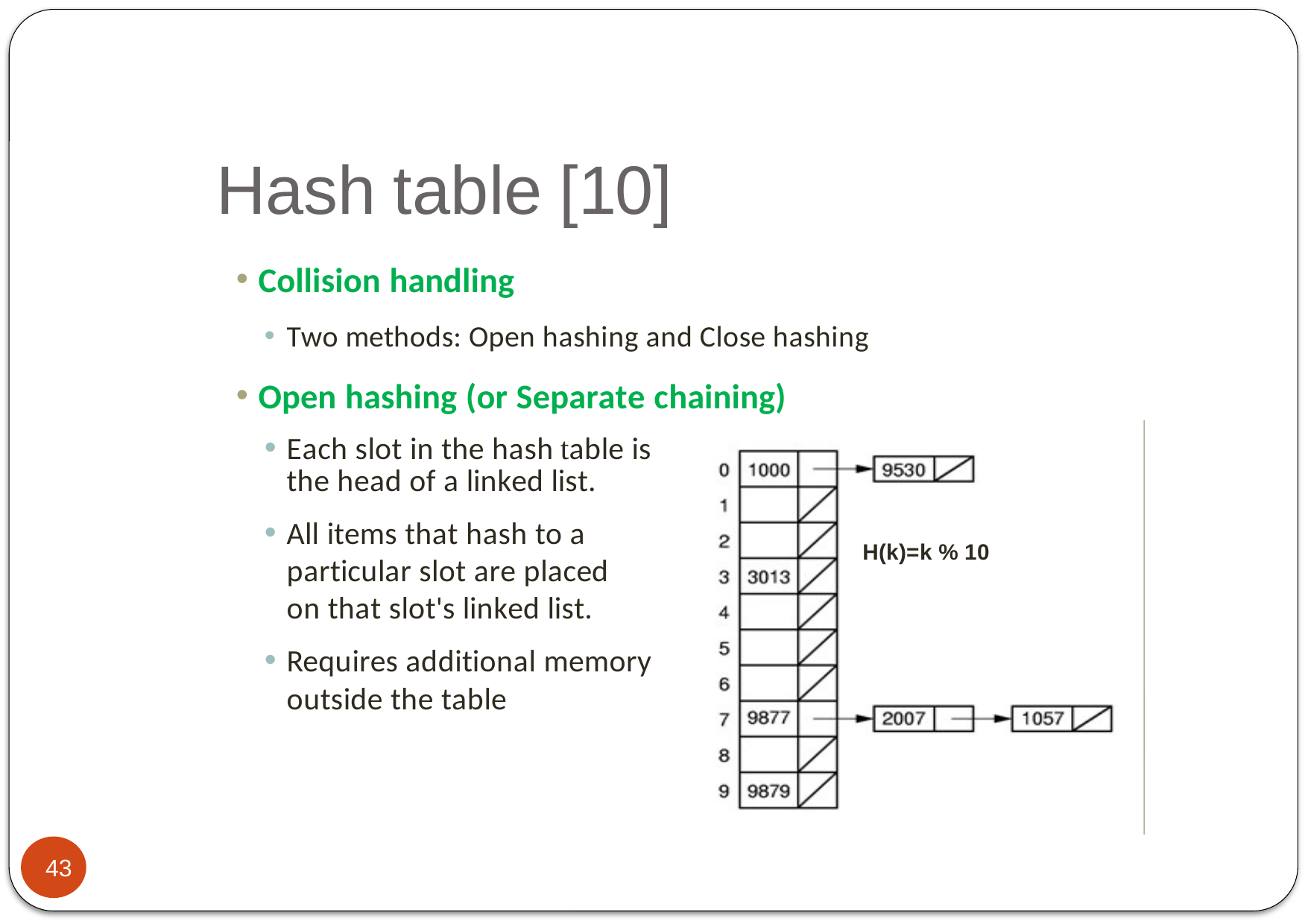

# Hash table [10]
Collision handling
Two methods: Open hashing and Close hashing
Open hashing (or Separate chaining)
Each slot in the hash table is the head of a linked list.
All items that hash to a particular slot are placed on that slot's linked list.
Requires additional memory outside the table

H(k)=k % 10

43